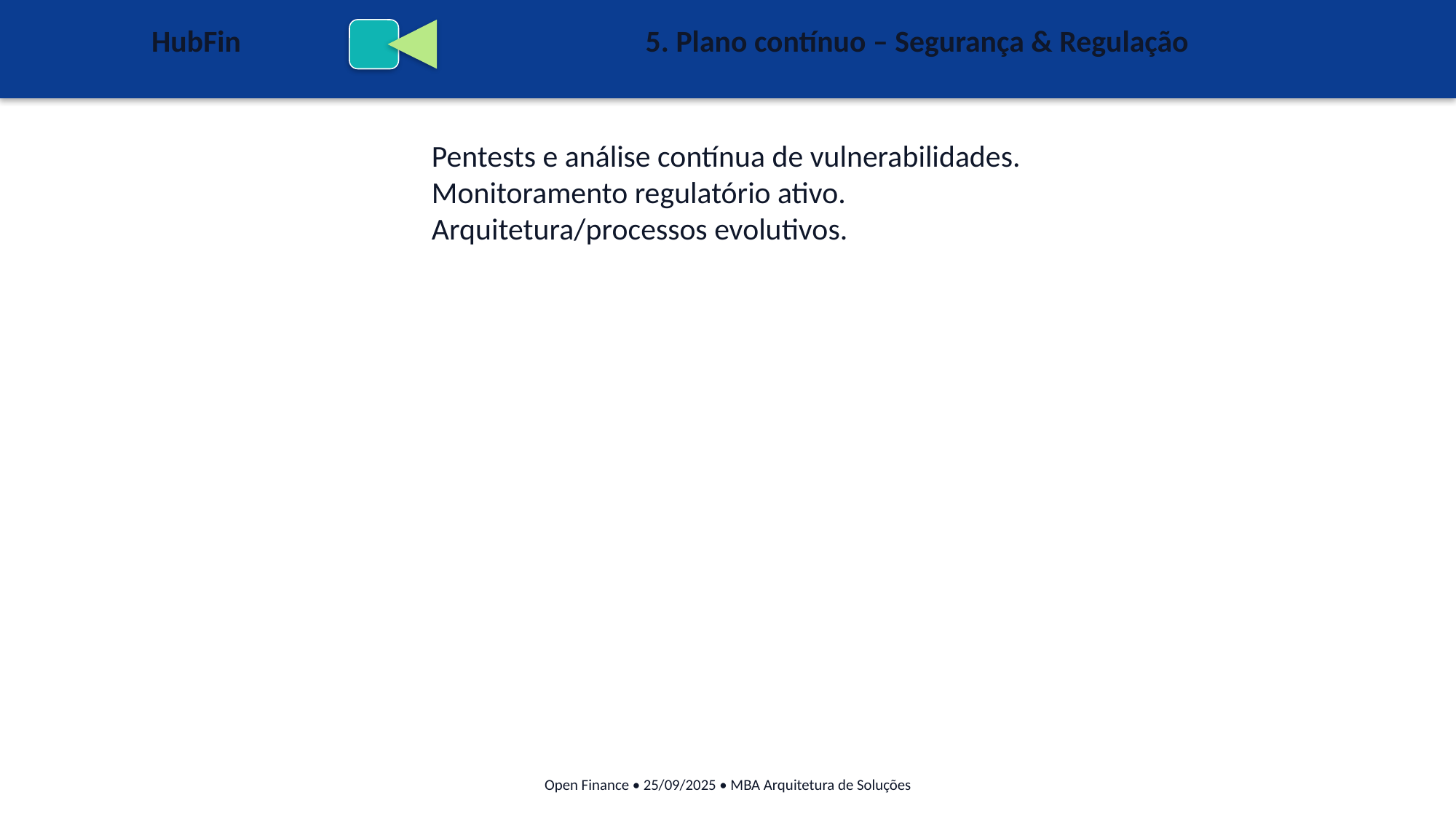

HubFin
5. Plano contínuo – Segurança & Regulação

Pentests e análise contínua de vulnerabilidades.
Monitoramento regulatório ativo.
Arquitetura/processos evolutivos.
Open Finance • 25/09/2025 • MBA Arquitetura de Soluções